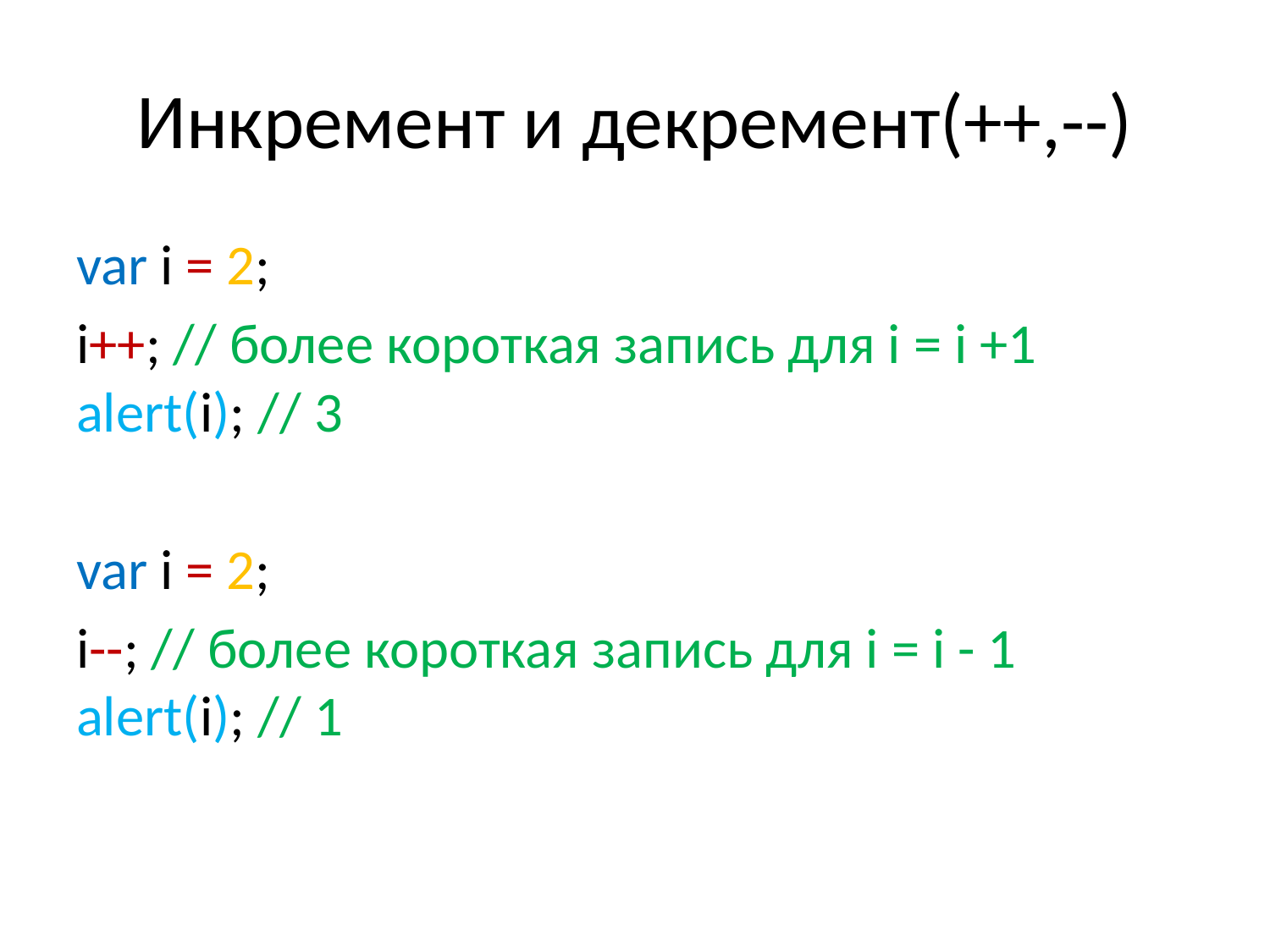

# Инкремент и декремент(++,--)
var i = 2;
i++; // более короткая запись для i = i +1 alert(i); // 3

var i = 2;
i--; // более короткая запись для i = i - 1 alert(i); // 1